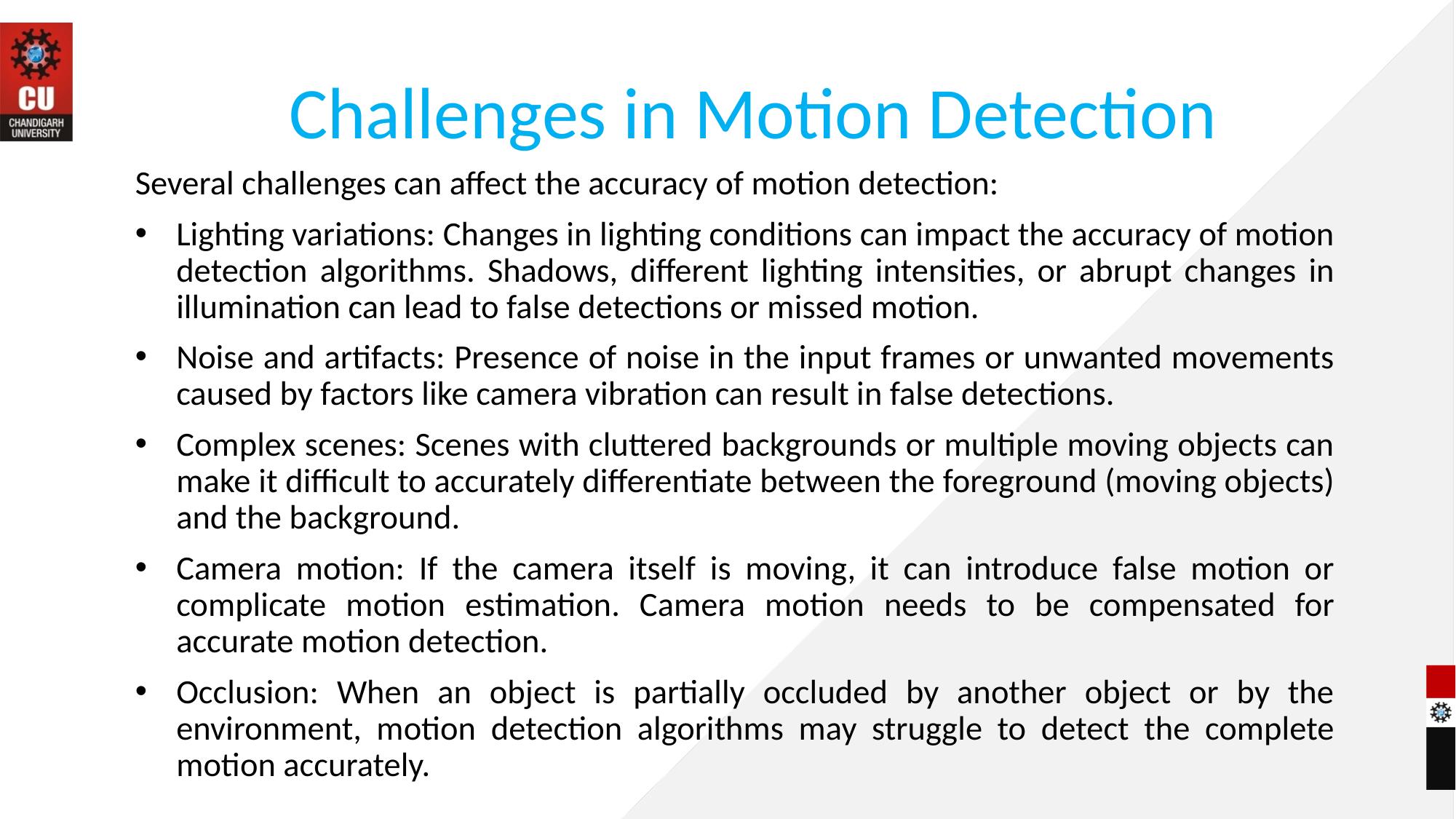

# Challenges in Motion Detection
Several challenges can affect the accuracy of motion detection:
Lighting variations: Changes in lighting conditions can impact the accuracy of motion detection algorithms. Shadows, different lighting intensities, or abrupt changes in illumination can lead to false detections or missed motion.
Noise and artifacts: Presence of noise in the input frames or unwanted movements caused by factors like camera vibration can result in false detections.
Complex scenes: Scenes with cluttered backgrounds or multiple moving objects can make it difficult to accurately differentiate between the foreground (moving objects) and the background.
Camera motion: If the camera itself is moving, it can introduce false motion or complicate motion estimation. Camera motion needs to be compensated for accurate motion detection.
Occlusion: When an object is partially occluded by another object or by the environment, motion detection algorithms may struggle to detect the complete motion accurately.